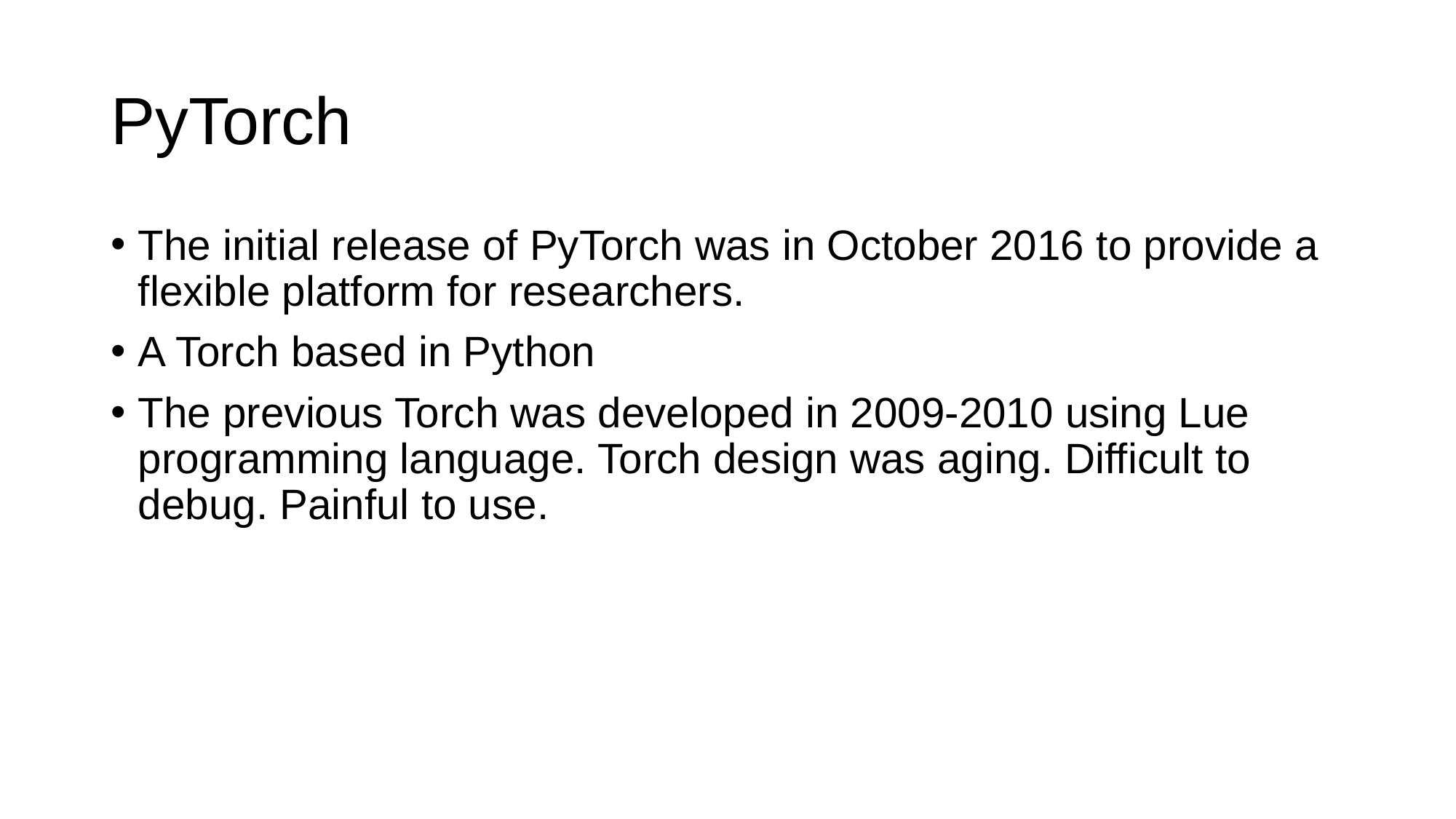

# PyTorch
The initial release of PyTorch was in October 2016 to provide a flexible platform for researchers.
A Torch based in Python
The previous Torch was developed in 2009-2010 using Lue programming language. Torch design was aging. Difficult to debug. Painful to use.